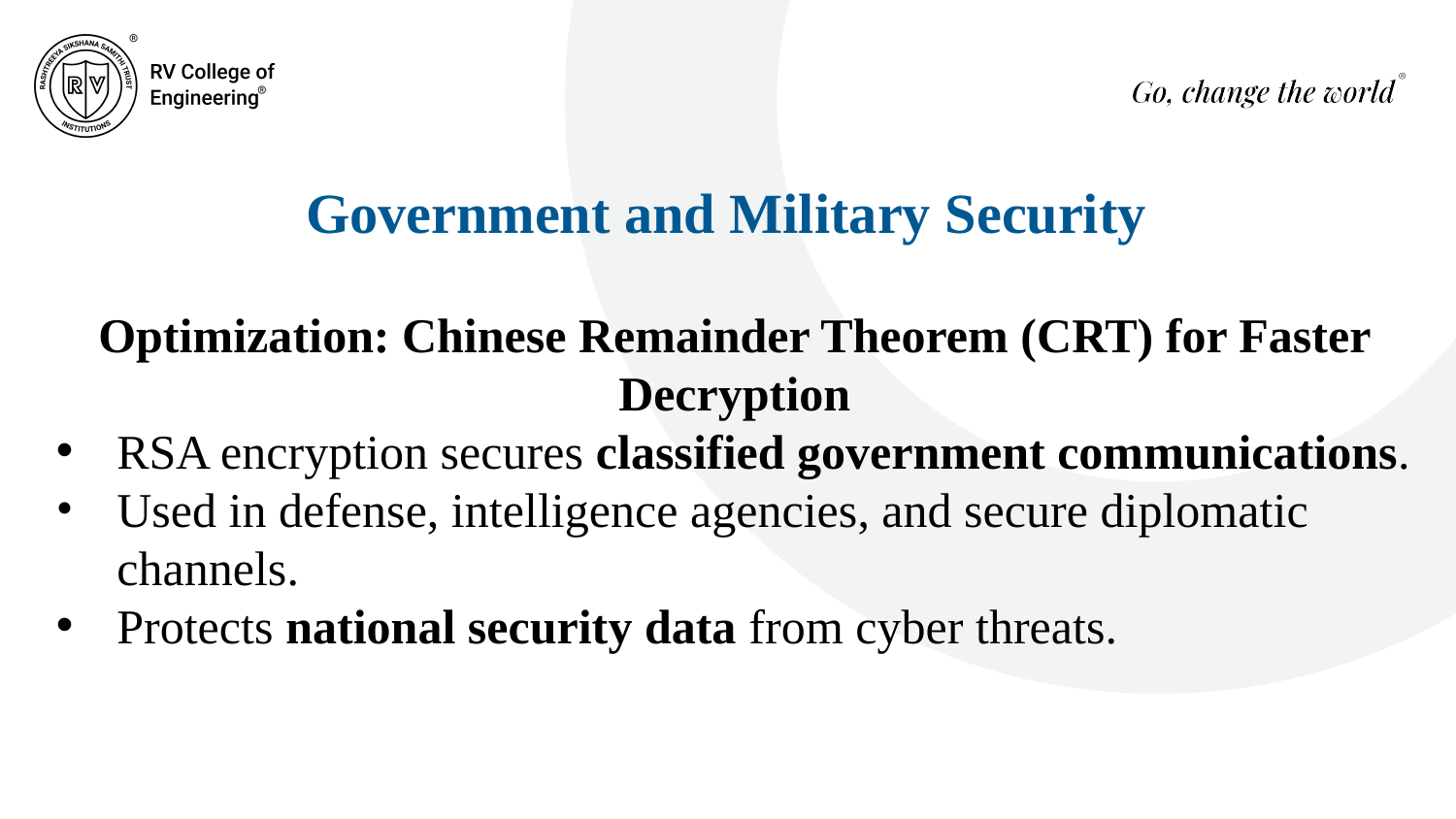

Government and Military Security

Optimization: Chinese Remainder Theorem (CRT) for Faster Decryption
RSA encryption secures classified government communications.
Used in defense, intelligence agencies, and secure diplomatic channels.
Protects national security data from cyber threats.